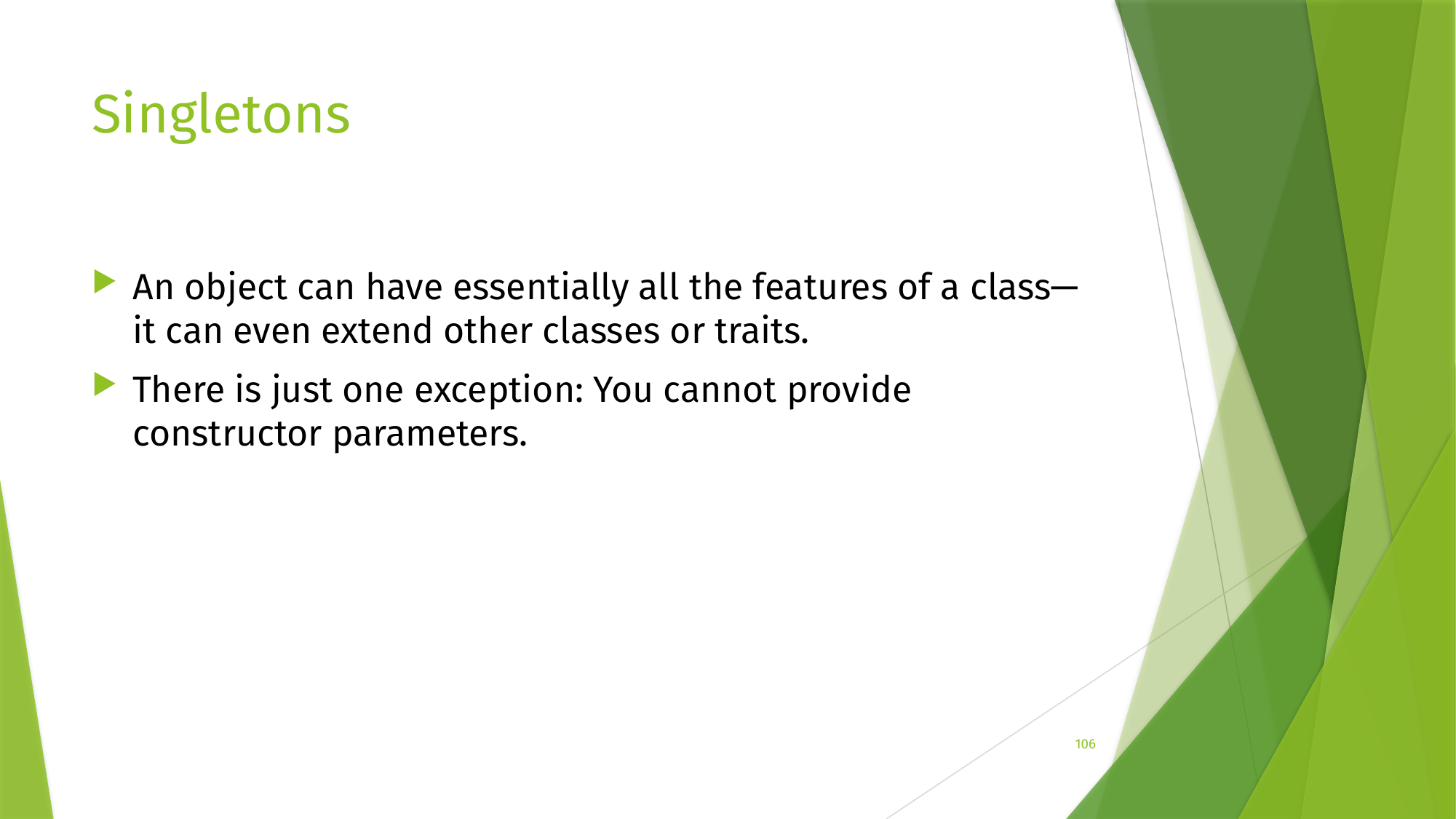

# Singletons
An object can have essentially all the features of a class—it can even extend other classes or traits.
There is just one exception: You cannot provide constructor parameters.

106